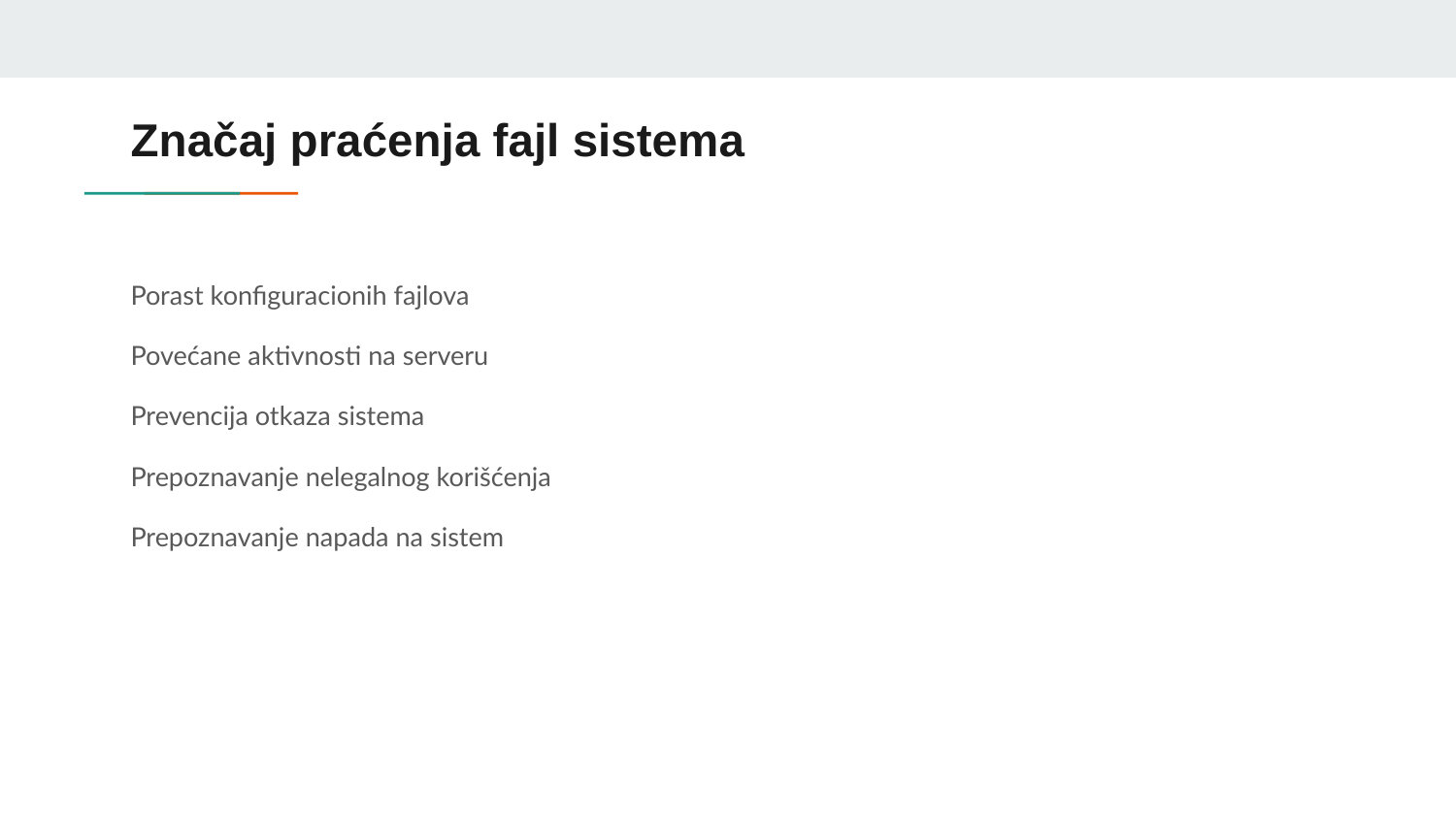

# Značaj praćenja fajl sistema
Porast konfiguracionih fajlova
Povećane aktivnosti na serveru
Prevencija otkaza sistema
Prepoznavanje nelegalnog korišćenja
Prepoznavanje napada na sistem